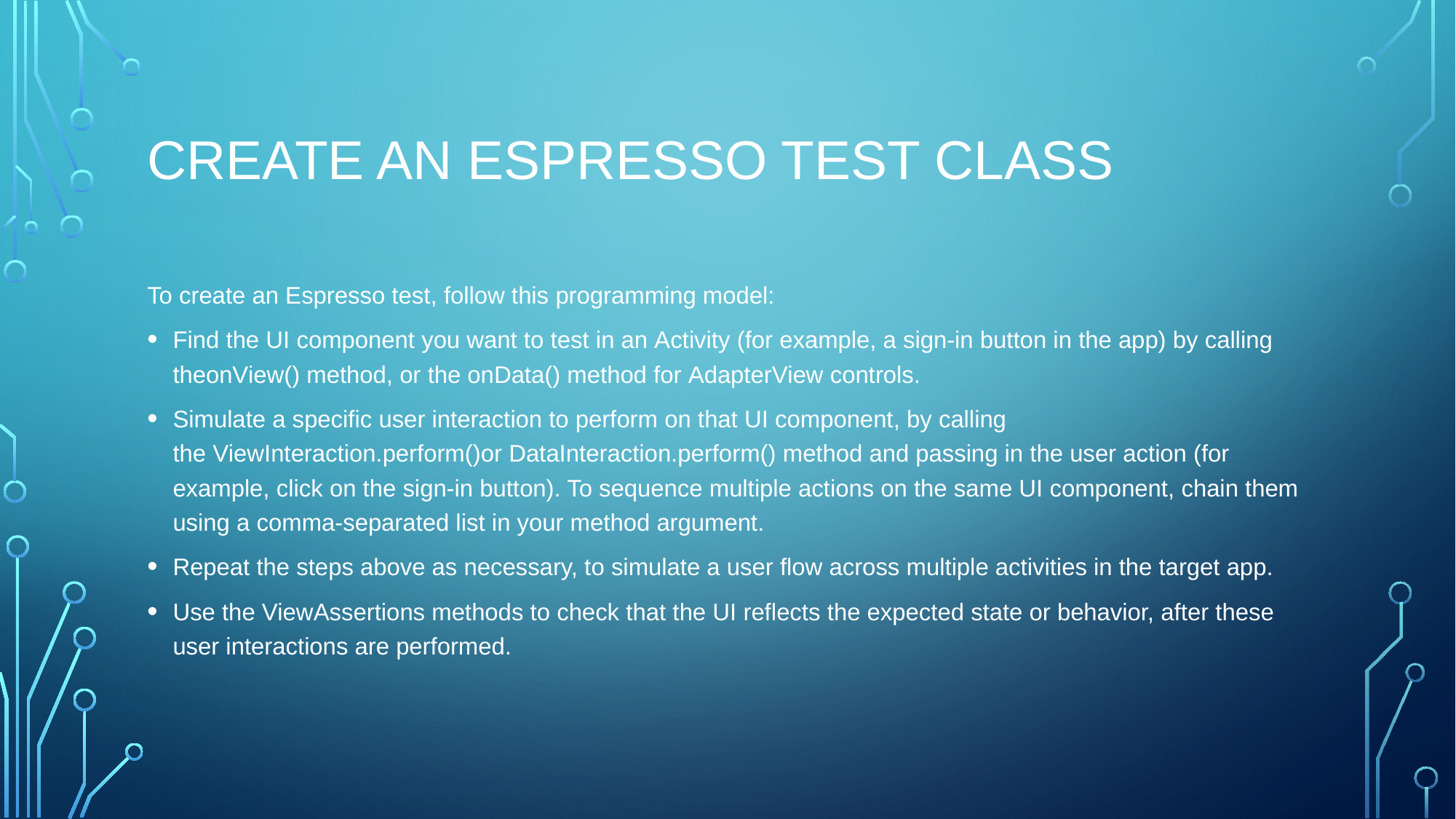

# Create an Espresso test class
To create an Espresso test, follow this programming model:
Find the UI component you want to test in an Activity (for example, a sign-in button in the app) by calling theonView() method, or the onData() method for AdapterView controls.
Simulate a specific user interaction to perform on that UI component, by calling the ViewInteraction.perform()or DataInteraction.perform() method and passing in the user action (for example, click on the sign-in button). To sequence multiple actions on the same UI component, chain them using a comma-separated list in your method argument.
Repeat the steps above as necessary, to simulate a user flow across multiple activities in the target app.
Use the ViewAssertions methods to check that the UI reflects the expected state or behavior, after these user interactions are performed.